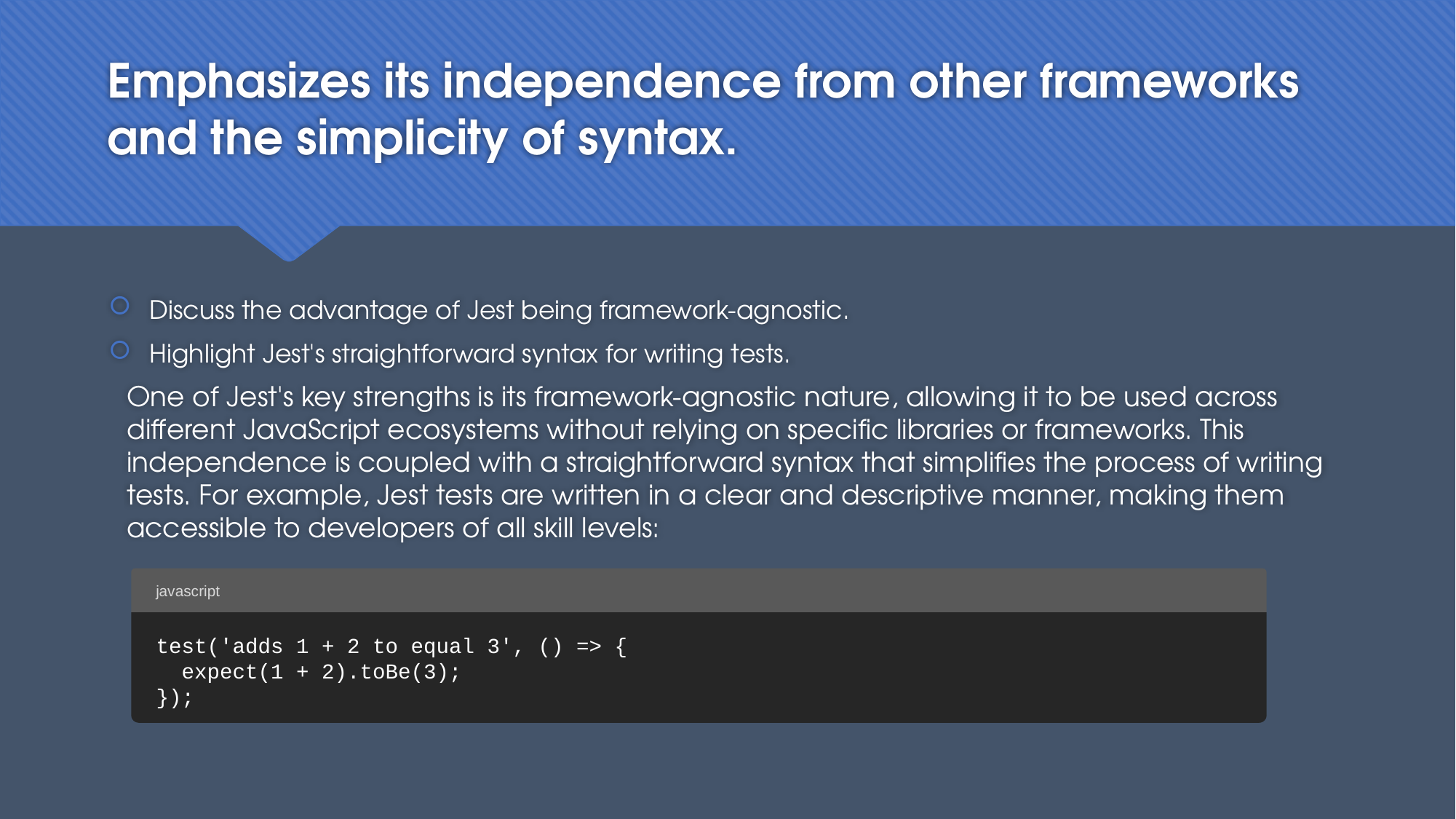

# Emphasizes its independence from other frameworks and the simplicity of syntax.
Discuss the advantage of Jest being framework-agnostic.
Highlight Jest's straightforward syntax for writing tests.
One of Jest's key strengths is its framework-agnostic nature, allowing it to be used across different JavaScript ecosystems without relying on specific libraries or frameworks. This independence is coupled with a straightforward syntax that simplifies the process of writing tests. For example, Jest tests are written in a clear and descriptive manner, making them accessible to developers of all skill levels:

javascript

test('adds 1 + 2 to equal 3', () => {
  expect(1 + 2).toBe(3);
});